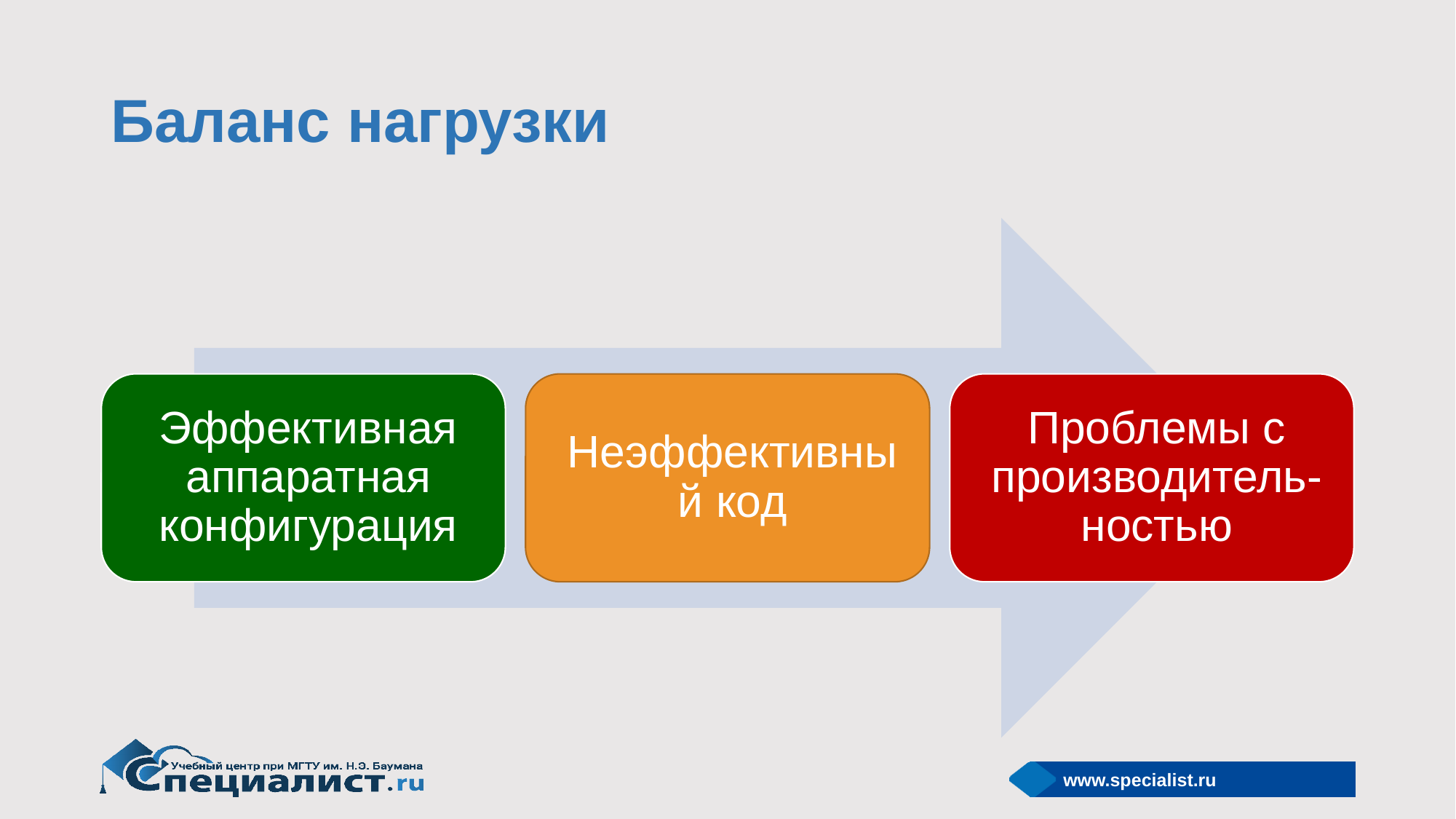

# Баланс нагрузки
Эффективная аппаратная конфигурация
Неэффективный код
Проблемы с производитель-ностью